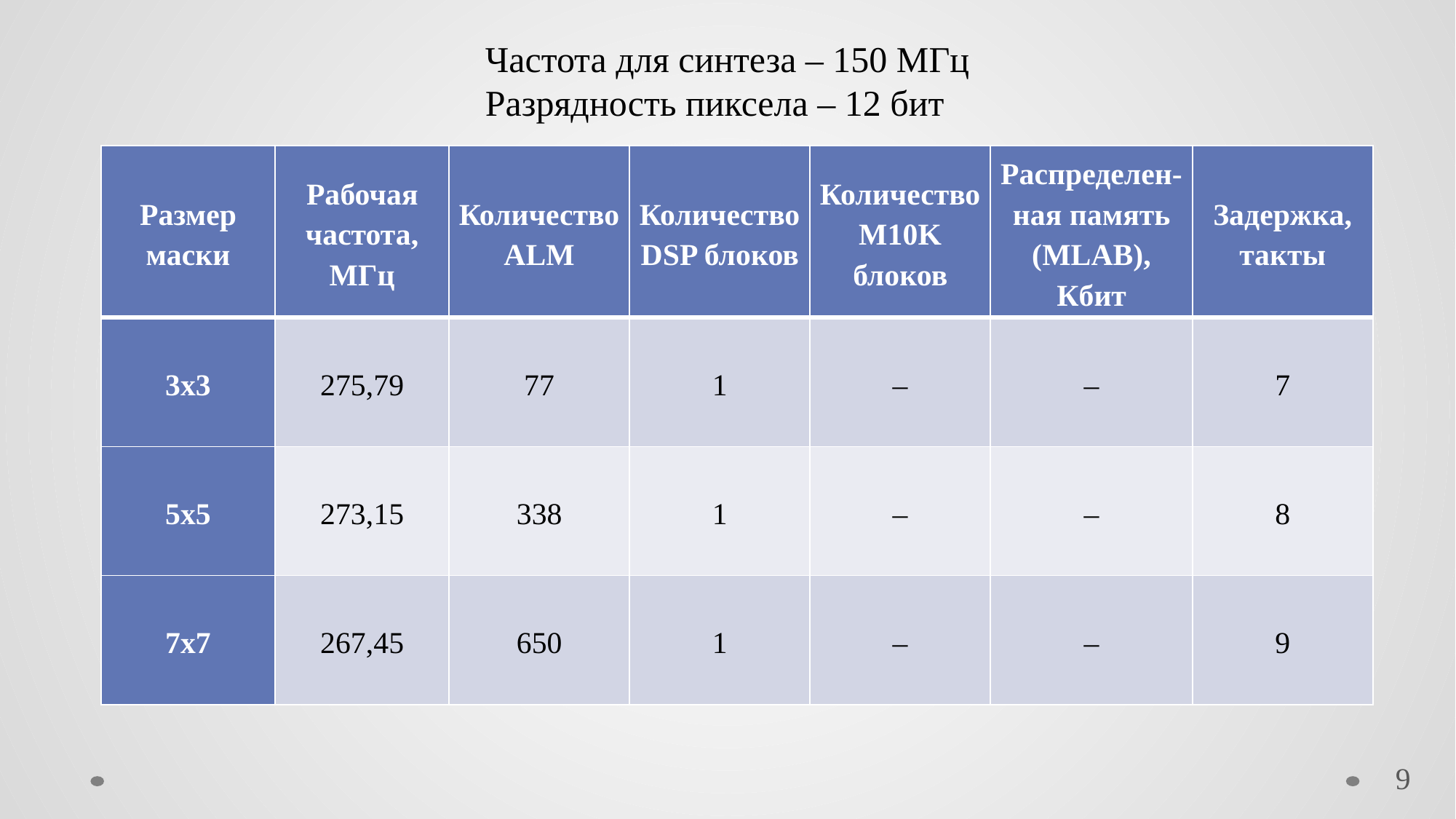

Частота для синтеза – 150 МГц
Разрядность пиксела – 12 бит
| Размер маски | Рабочая частота, МГц | Количество ALM | Количество DSP блоков | Количество M10K блоков | Распределен-ная память (MLAB), Кбит | Задержка, такты |
| --- | --- | --- | --- | --- | --- | --- |
| 3х3 | 275,79 | 77 | 1 | – | – | 7 |
| 5х5 | 273,15 | 338 | 1 | – | – | 8 |
| 7х7 | 267,45 | 650 | 1 | – | – | 9 |
9